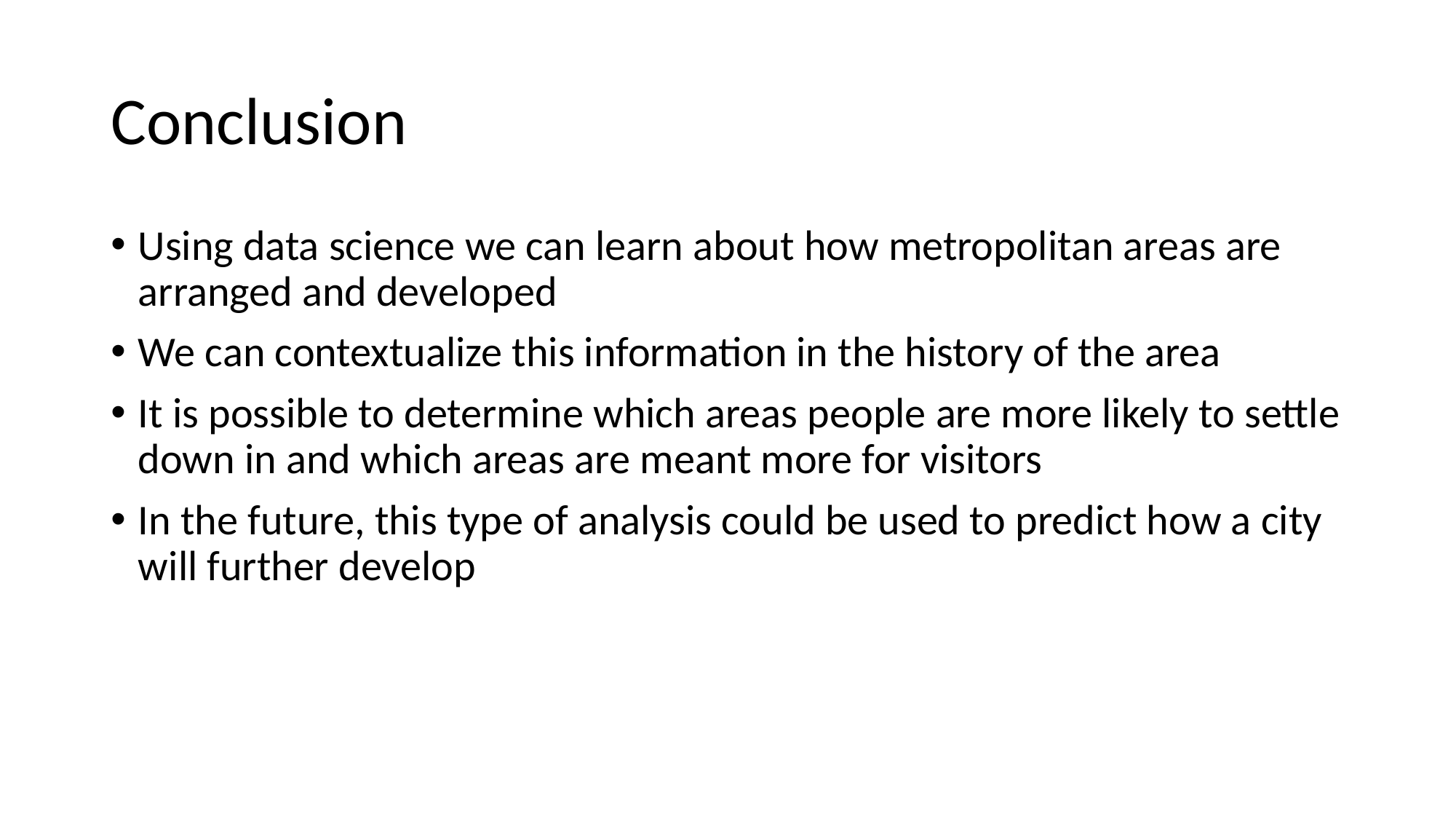

# Conclusion
Using data science we can learn about how metropolitan areas are arranged and developed
We can contextualize this information in the history of the area
It is possible to determine which areas people are more likely to settle down in and which areas are meant more for visitors
In the future, this type of analysis could be used to predict how a city will further develop